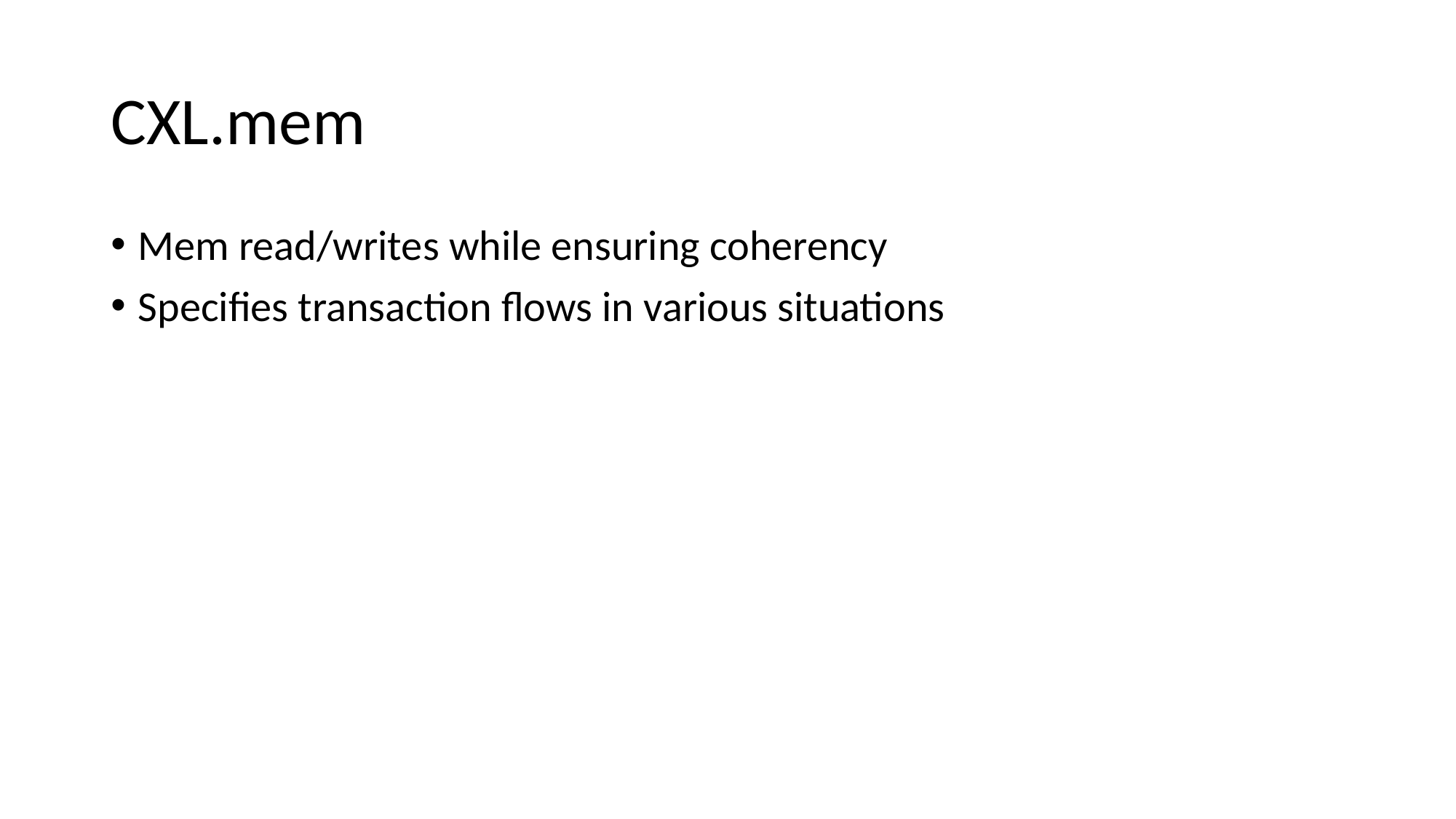

# CXL.mem
Mem read/writes while ensuring coherency
Specifies transaction flows in various situations